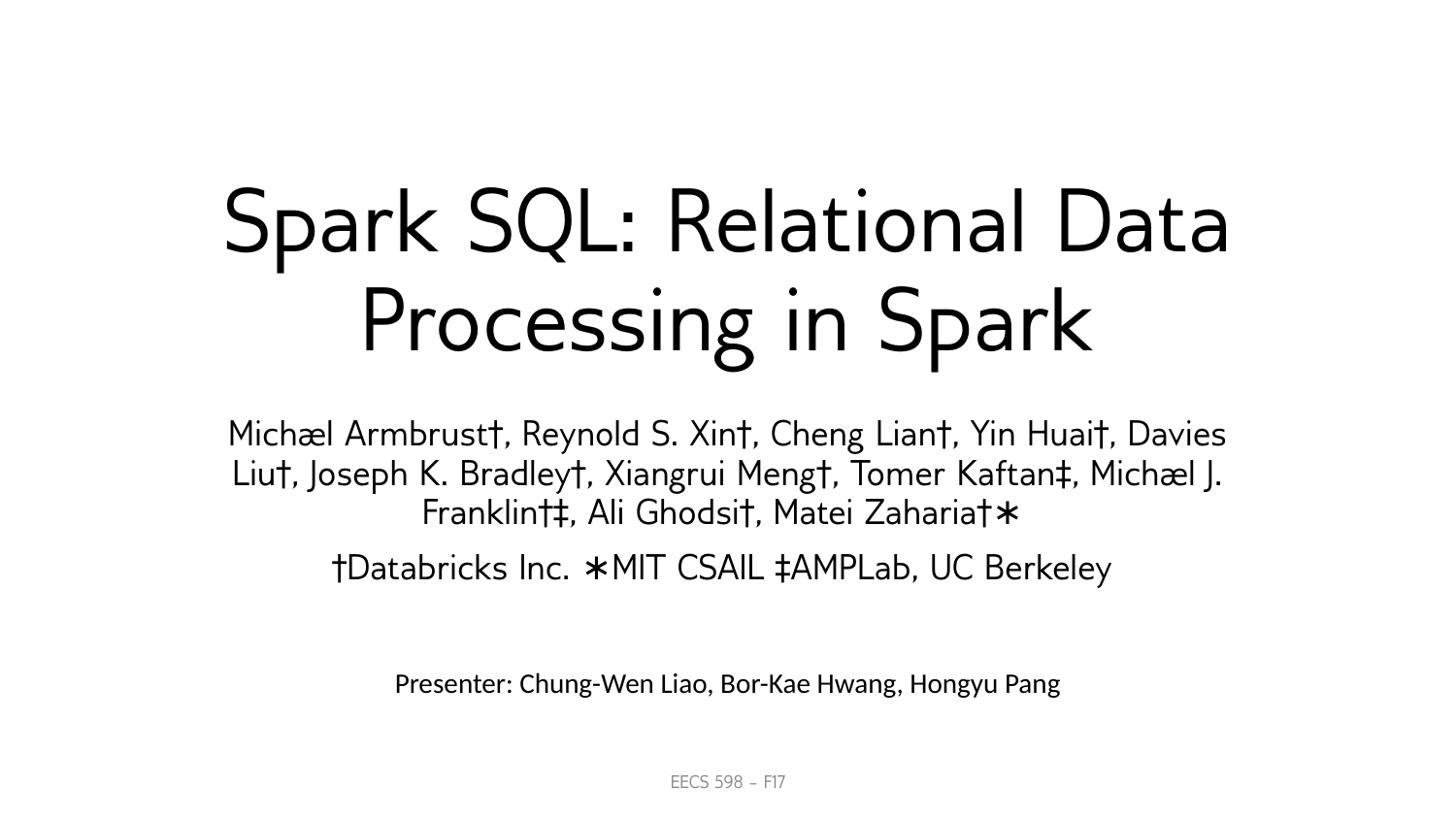

# Spark SQL: Relational Data Processing in Spark
Michael Armbrust†, Reynold S. Xin†, Cheng Lian†, Yin Huai†, Davies Liu†, Joseph K. Bradley†, Xiangrui Meng†, Tomer Kaftan‡, Michael J. Franklin†‡, Ali Ghodsi†, Matei Zaharia†∗
†Databricks Inc. ∗MIT CSAIL ‡AMPLab, UC Berkeley

Presenter: Chung-Wen Liao, Bor-Kae Hwang, Hongyu Pang
EECS 598 – F17